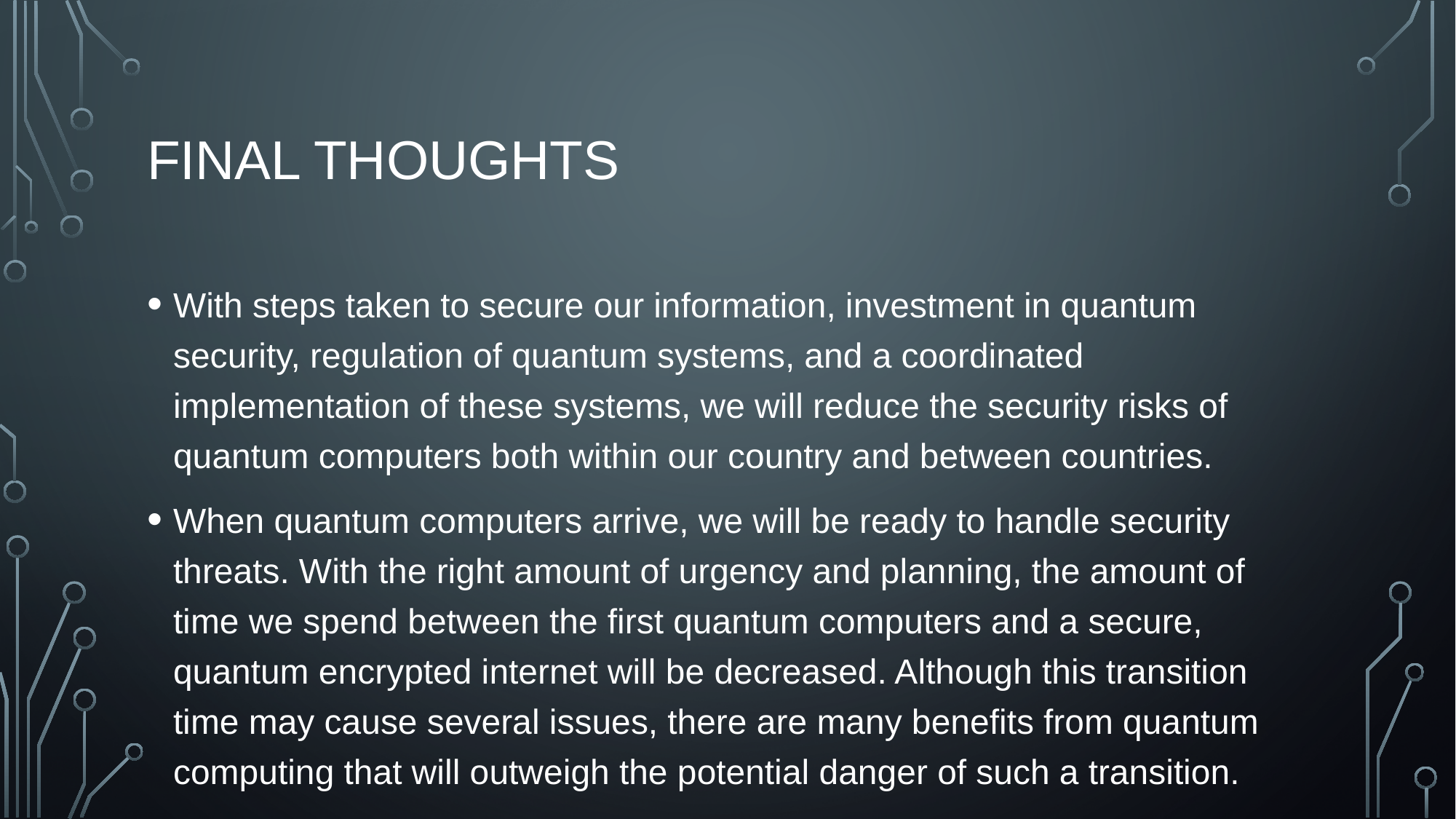

# Final Thoughts
With steps taken to secure our information, investment in quantum security, regulation of quantum systems, and a coordinated implementation of these systems, we will reduce the security risks of quantum computers both within our country and between countries.
When quantum computers arrive, we will be ready to handle security threats. With the right amount of urgency and planning, the amount of time we spend between the first quantum computers and a secure, quantum encrypted internet will be decreased. Although this transition time may cause several issues, there are many benefits from quantum computing that will outweigh the potential danger of such a transition.